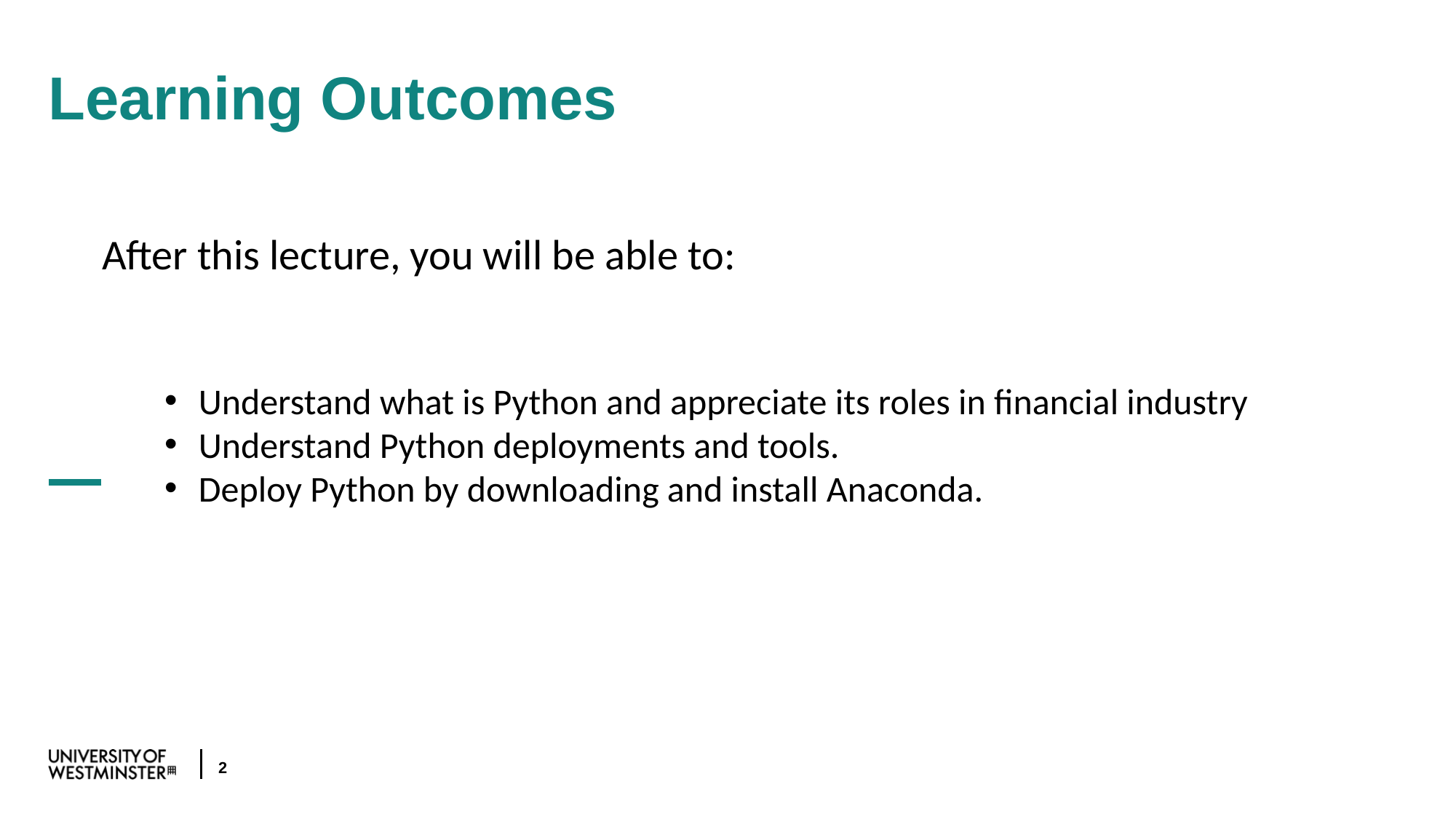

Learning Outcomes
After this lecture, you will be able to:
Understand what is Python and appreciate its roles in financial industry
Understand Python deployments and tools.
Deploy Python by downloading and install Anaconda.